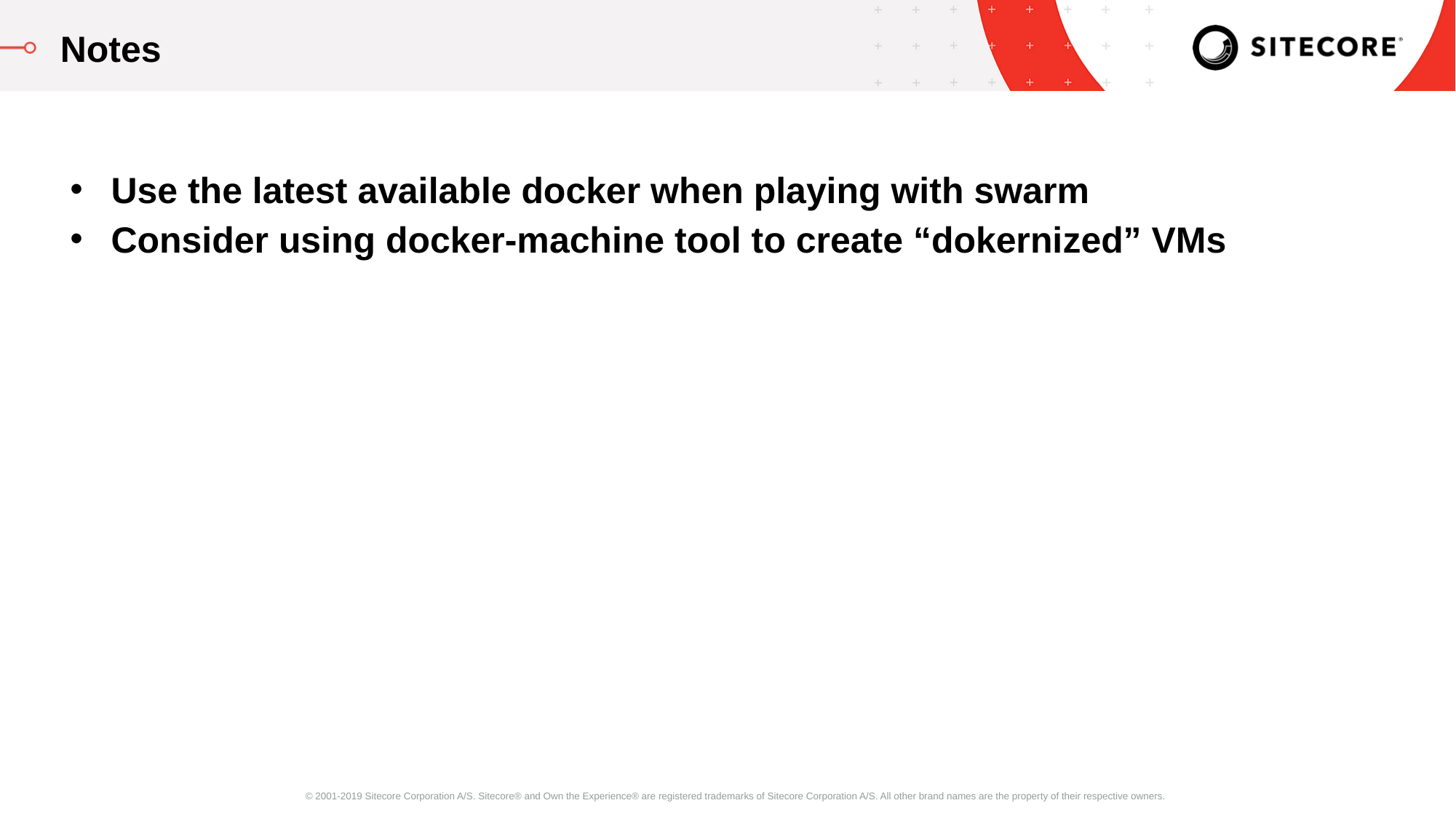

Notes
Use the latest available docker when playing with swarm
Consider using docker-machine tool to create “dokernized” VMs